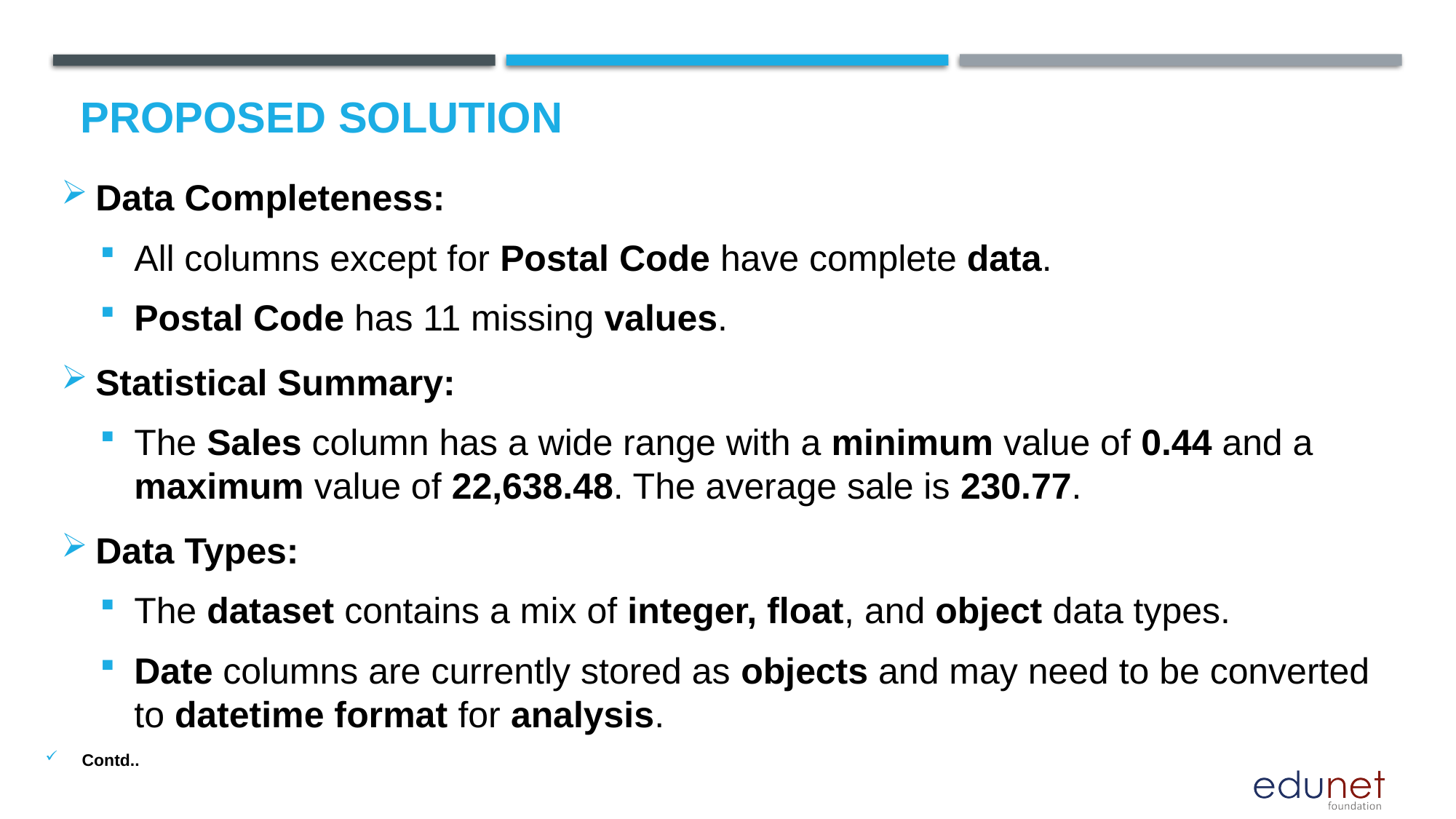

Data Completeness:
All columns except for Postal Code have complete data.
Postal Code has 11 missing values.
Statistical Summary:
The Sales column has a wide range with a minimum value of 0.44 and a maximum value of 22,638.48. The average sale is 230.77.
Data Types:
The dataset contains a mix of integer, float, and object data types.
Date columns are currently stored as objects and may need to be converted to datetime format for analysis.
Contd..
# Proposed Solution